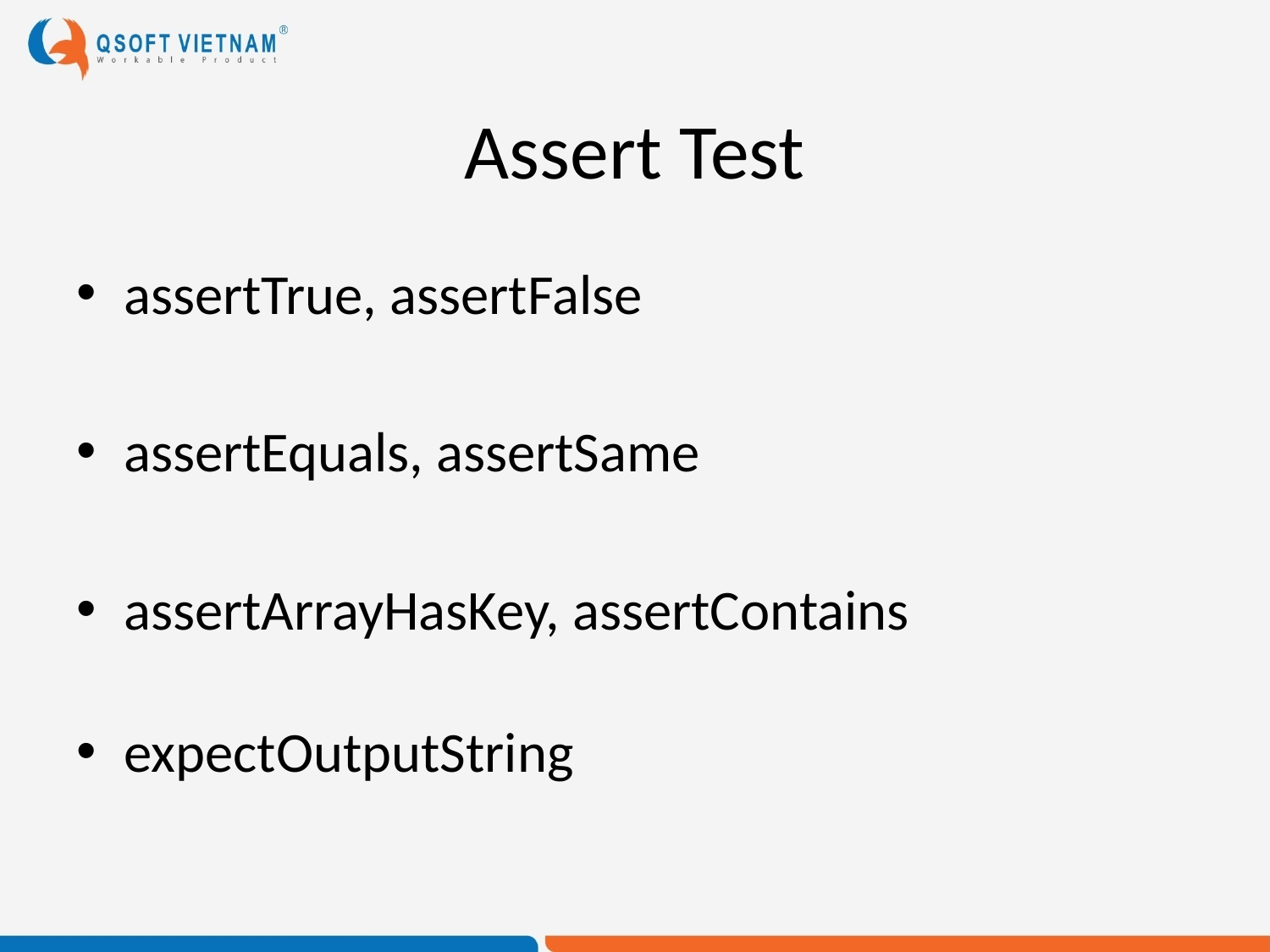

# Assert Test
assertTrue, assertFalse

assertEquals, assertSame

assertArrayHasKey, assertContains
expectOutputString